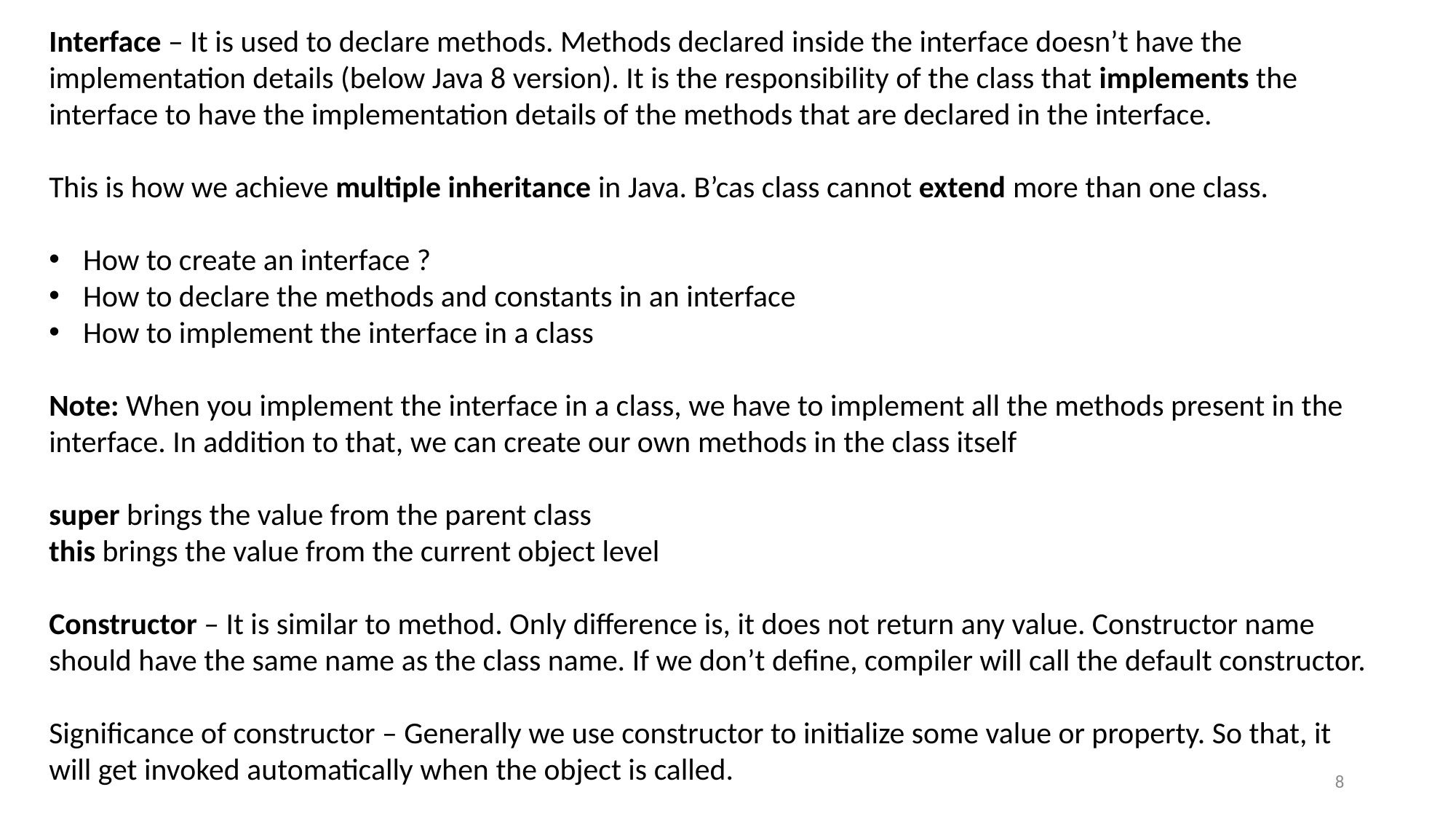

Interface – It is used to declare methods. Methods declared inside the interface doesn’t have the implementation details (below Java 8 version). It is the responsibility of the class that implements the interface to have the implementation details of the methods that are declared in the interface.

This is how we achieve multiple inheritance in Java. B’cas class cannot extend more than one class.

How to create an interface ?
How to declare the methods and constants in an interface
How to implement the interface in a class

Note: When you implement the interface in a class, we have to implement all the methods present in the interface. In addition to that, we can create our own methods in the class itself

super brings the value from the parent class
this brings the value from the current object level

Constructor – It is similar to method. Only difference is, it does not return any value. Constructor name should have the same name as the class name. If we don’t define, compiler will call the default constructor.

Significance of constructor – Generally we use constructor to initialize some value or property. So that, it will get invoked automatically when the object is called.

8